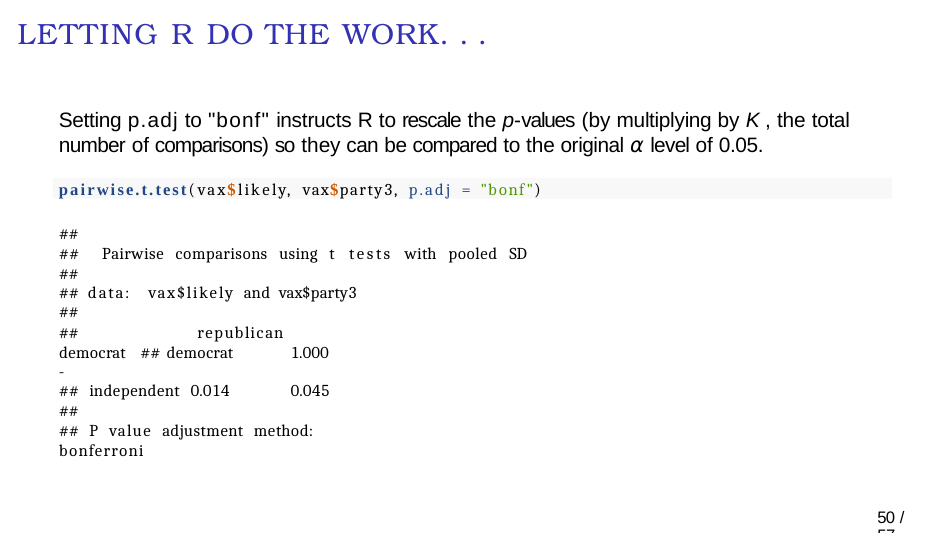

# Letting R do the work. . .
Setting p.adj to "bonf" instructs R to rescale the p-values (by multiplying by K , the total number of comparisons) so they can be compared to the original α level of 0.05.
pairwise.t.test(vax$likely, vax$party3, p.adj = "bonf")
##
##  Pairwise comparisons using t tests with pooled SD ##
## data:  vax$likely and vax$party3
##
##	 republican democrat ## democrat	1.000	-
## independent 0.014	0.045
##
## P value adjustment method: bonferroni
50 / 57